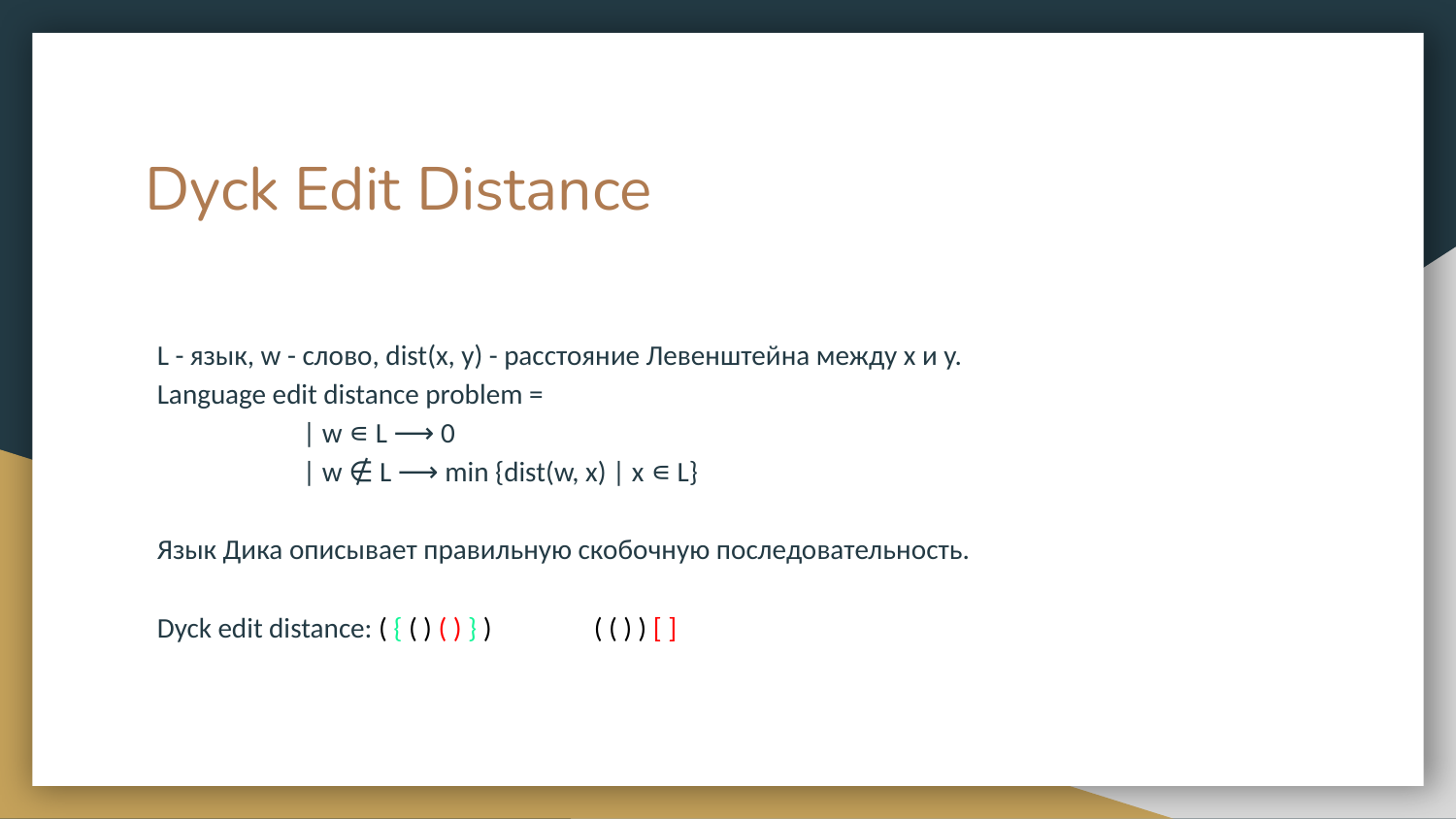

# Dyck Edit Distance
L - язык, w - слово, dist(x, y) - расстояние Левенштейна между x и y.
Language edit distance problem =
| w ∊ L ⟶ 0
| w ∉ L ⟶ min {dist(w, x) | x ∊ L}

Язык Дика описывает правильную скобочную последовательность.

Dyck edit distance: ( { ( ) ( ) } ) 	( ( ) ) [ ]